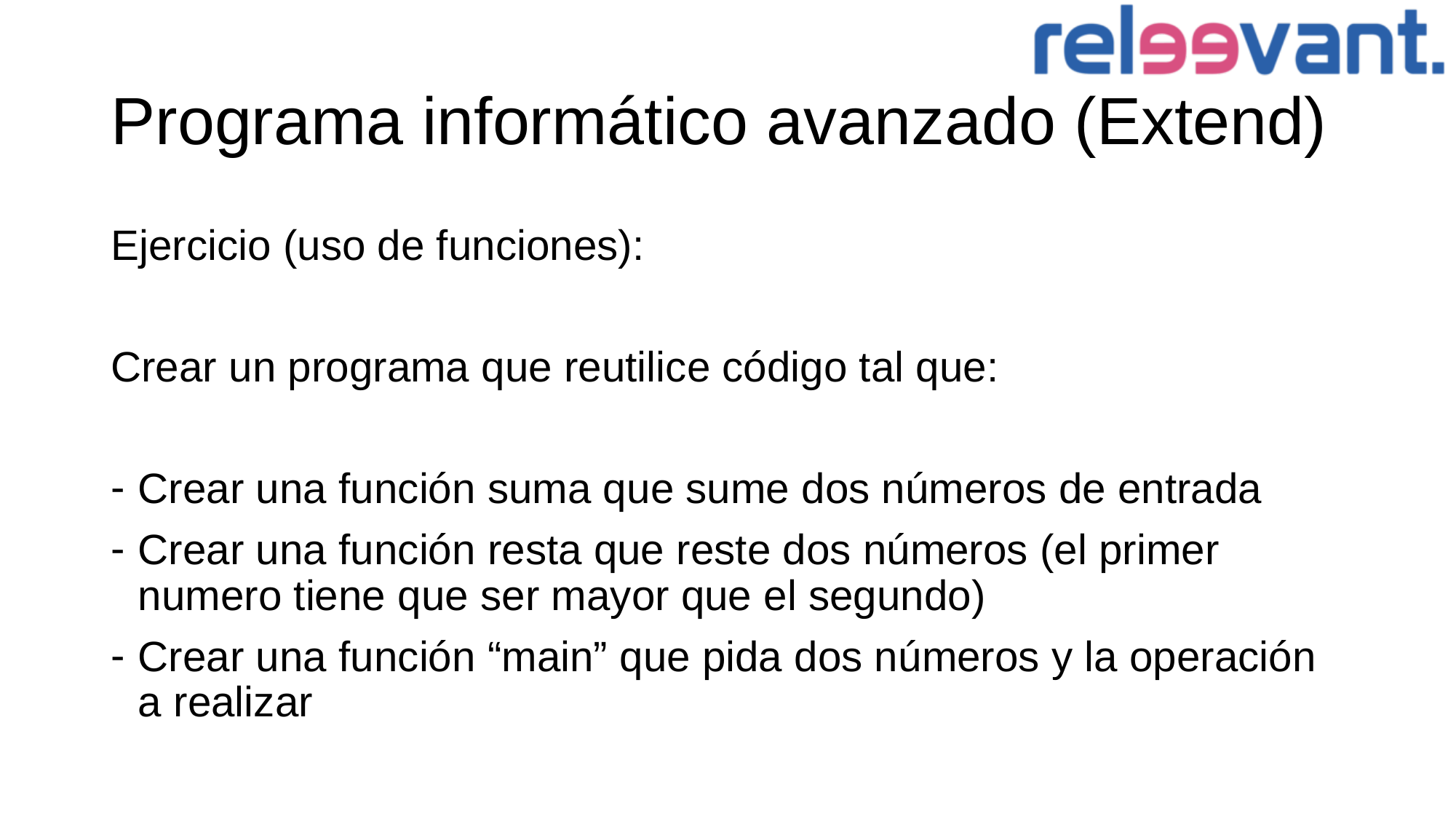

# Programa informático avanzado (Extend)
Ejercicio (uso de funciones):

Crear un programa que reutilice código tal que:

Crear una función suma que sume dos números de entrada
Crear una función resta que reste dos números (el primer numero tiene que ser mayor que el segundo)
Crear una función “main” que pida dos números y la operación a realizar